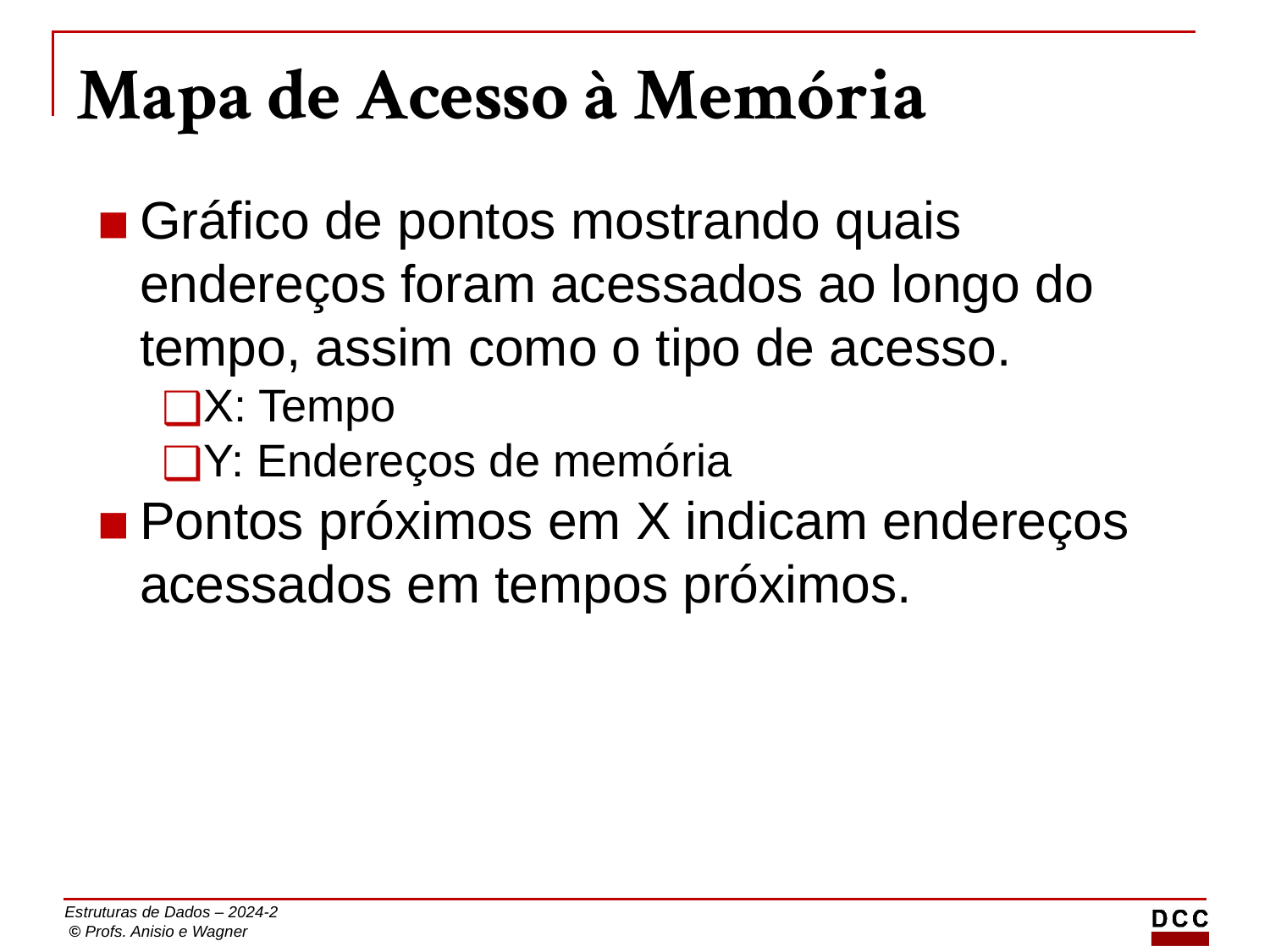

# Mapa de Acesso à Memória
Gráfico de pontos mostrando quais endereços foram acessados ao longo do tempo, assim como o tipo de acesso.
X: Tempo
Y: Endereços de memória
Pontos próximos em X indicam endereços acessados em tempos próximos.